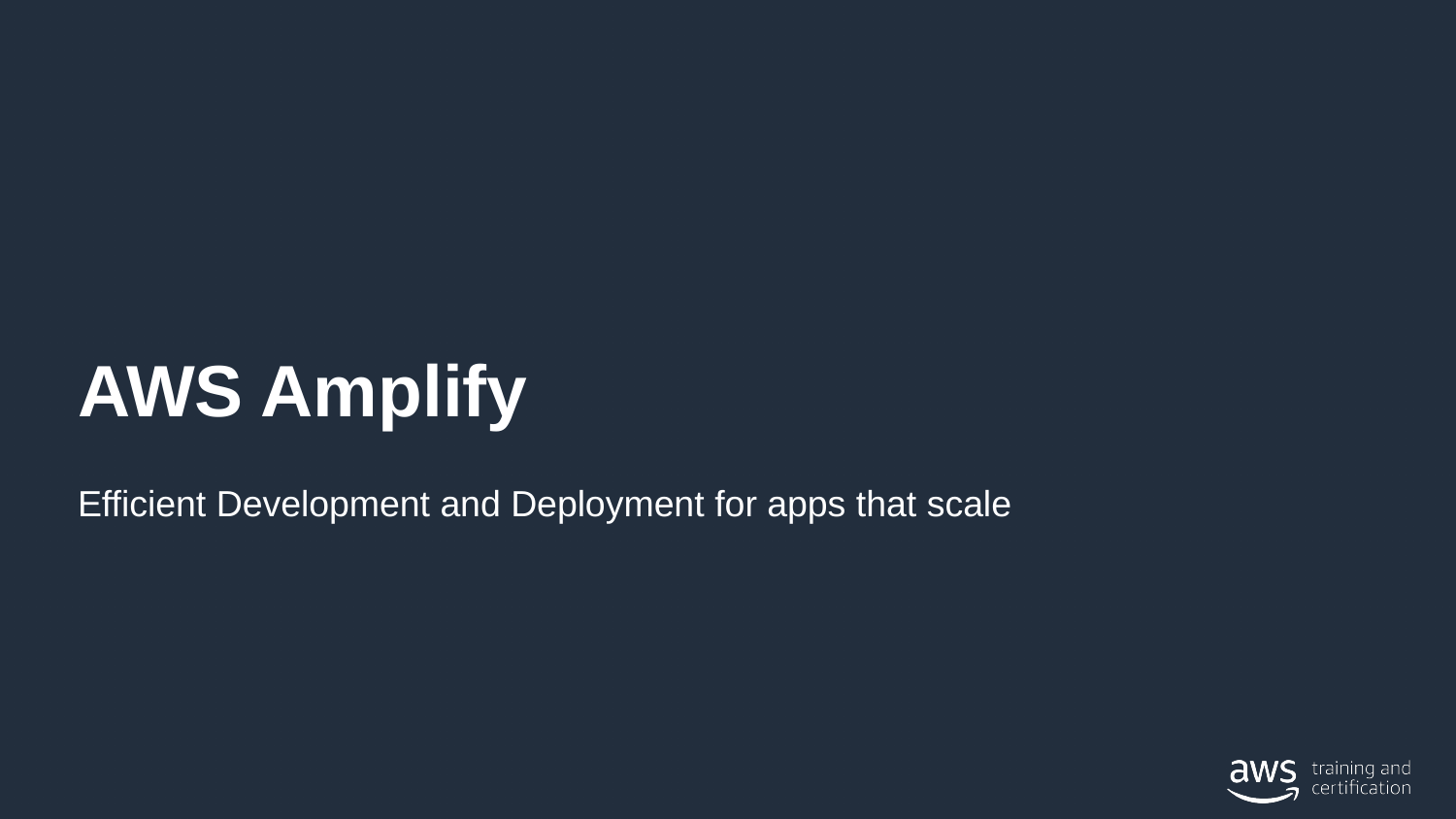

# AWS Amplify
Efficient Development and Deployment for apps that scale